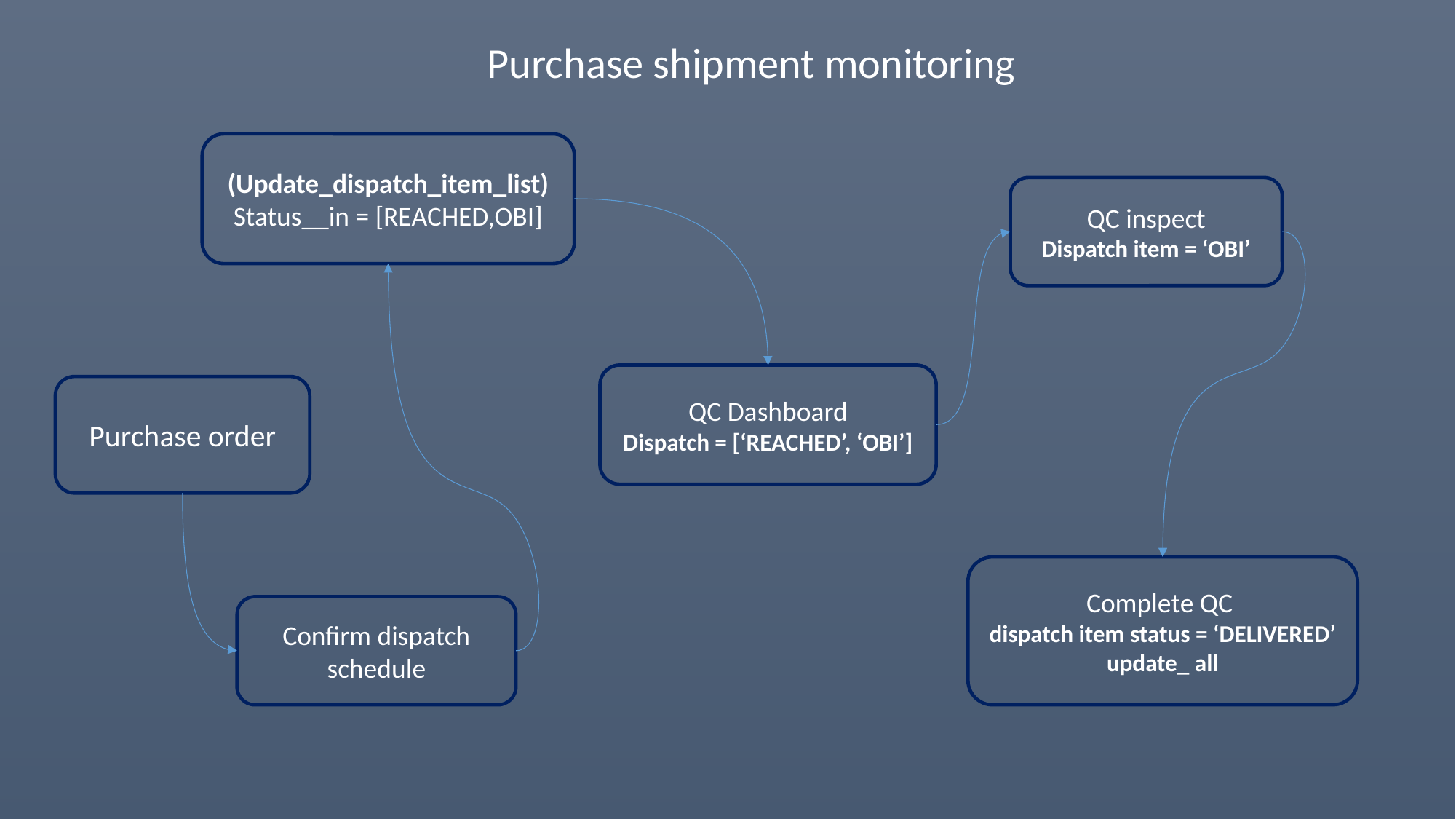

Purchase shipment monitoring
(Update_dispatch_item_list)
Status__in = [REACHED,OBI]
QC inspect
Dispatch item = ‘OBI’
QC Dashboard
Dispatch = [‘REACHED’, ‘OBI’]
Purchase order
Complete QC
dispatch item status = ‘DELIVERED’
update_ all
Confirm dispatch schedule